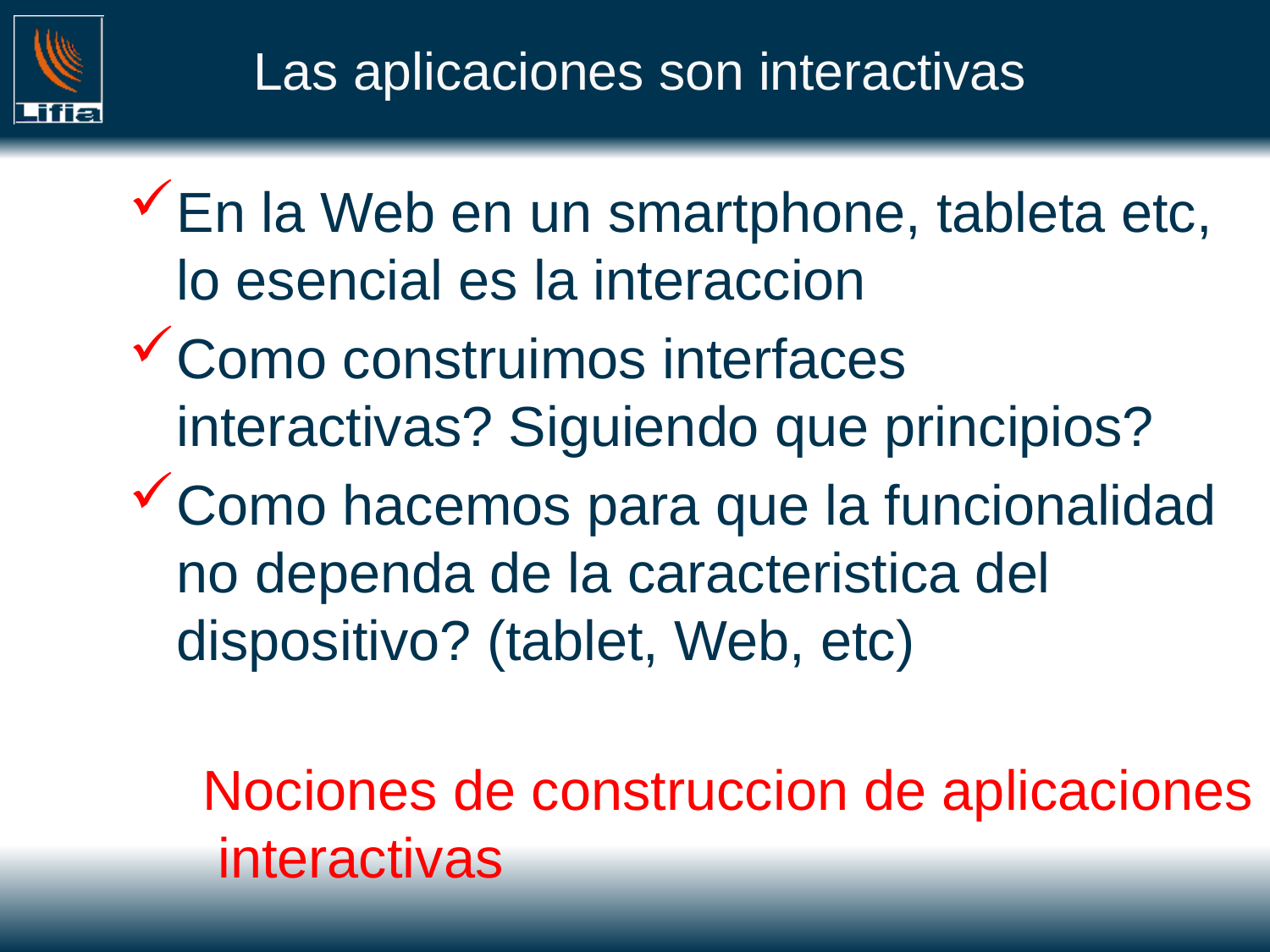

# Las aplicaciones son interactivas
En la Web en un smartphone, tableta etc, lo esencial es la interaccion
Como construimos interfaces interactivas? Siguiendo que principios?
Como hacemos para que la funcionalidad no dependa de la caracteristica del dispositivo? (tablet, Web, etc)

Nociones de construccion de aplicaciones
 interactivas